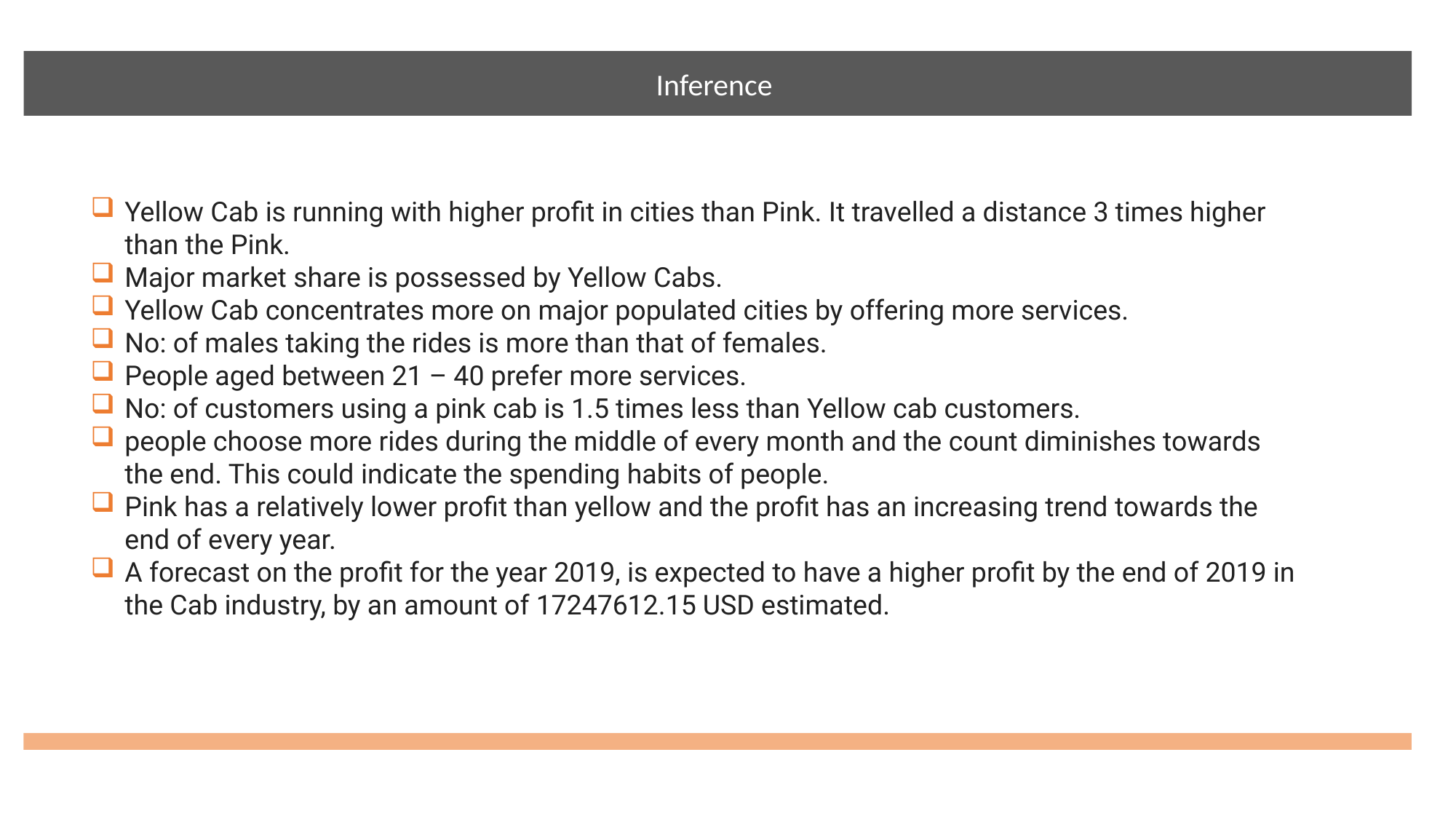

Inference
Yellow Cab is running with higher profit in cities than Pink. It travelled a distance 3 times higher than the Pink.
Major market share is possessed by Yellow Cabs.
Yellow Cab concentrates more on major populated cities by offering more services.
No: of males taking the rides is more than that of females.
People aged between 21 – 40 prefer more services.
No: of customers using a pink cab is 1.5 times less than Yellow cab customers.
people choose more rides during the middle of every month and the count diminishes towards the end. This could indicate the spending habits of people.
Pink has a relatively lower profit than yellow and the profit has an increasing trend towards the end of every year.
A forecast on the profit for the year 2019, is expected to have a higher profit by the end of 2019 in the Cab industry, by an amount of 17247612.15 USD estimated.